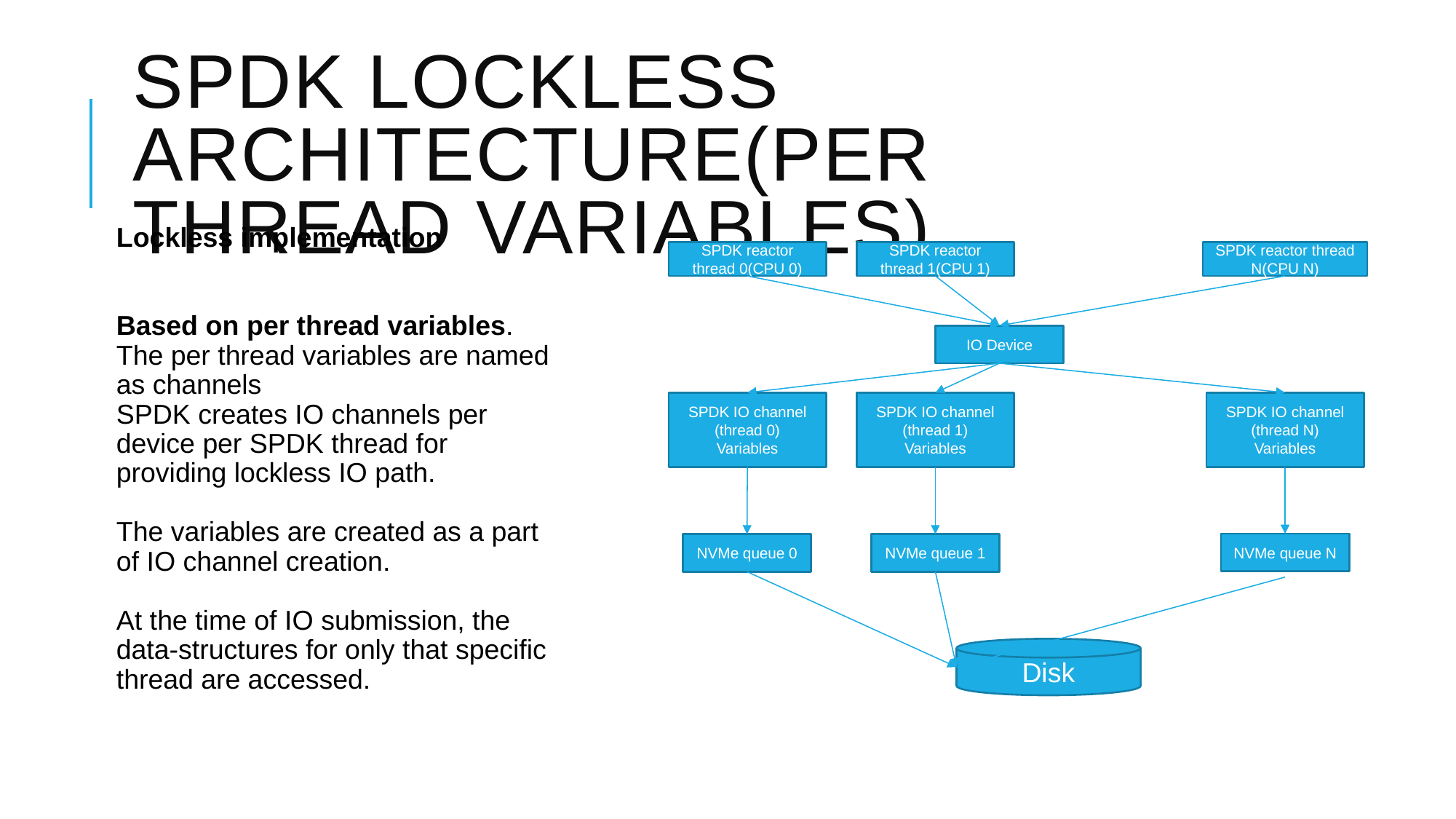

# SPDK lockless architecture(per Thread variables)
Lockless implementation

Based on per thread variables. The per thread variables are named as channels
SPDK creates IO channels per device per SPDK thread for providing lockless IO path.

The variables are created as a part of IO channel creation.

At the time of IO submission, the data-structures for only that specific thread are accessed.

SPDK reactor thread 0(CPU 0)
SPDK reactor thread 1(CPU 1)
SPDK reactor thread N(CPU N)
IO Device
SPDK IO channel (thread N)
Variables
SPDK IO channel (thread 0)
Variables
SPDK IO channel (thread 1)
Variables
NVMe queue N
NVMe queue 0
NVMe queue 1
Disk